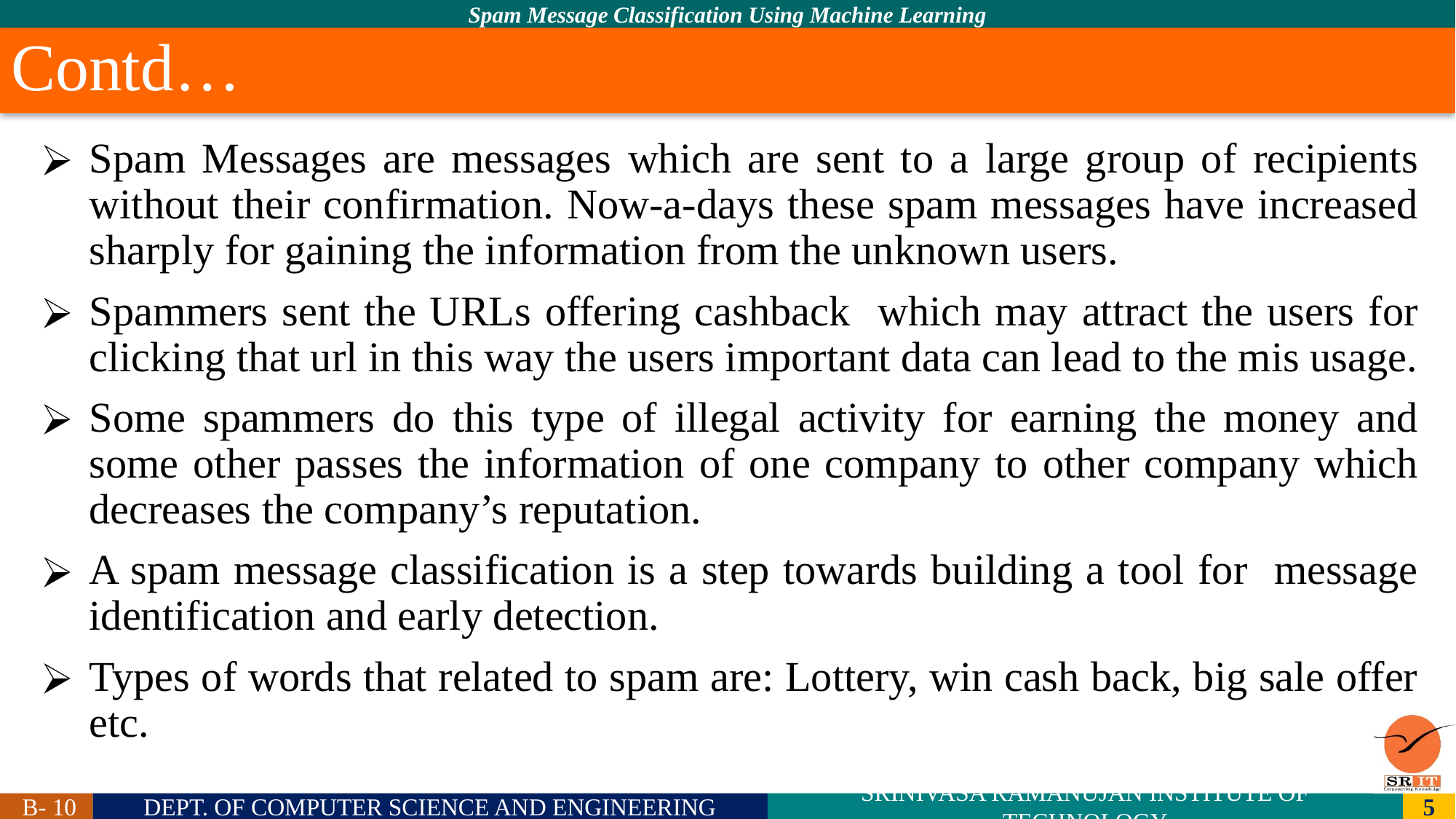

# Contd…
Spam Messages are messages which are sent to a large group of recipients without their confirmation. Now-a-days these spam messages have increased sharply for gaining the information from the unknown users.
Spammers sent the URLs offering cashback  which may attract the users for clicking that url in this way the users important data can lead to the mis usage.
Some spammers do this type of illegal activity for earning the money and some other passes the information of one company to other company which decreases the company’s reputation.
A spam message classification is a step towards building a tool for  message identification and early detection.
Types of words that related to spam are: Lottery, win cash back, big sale offer etc.